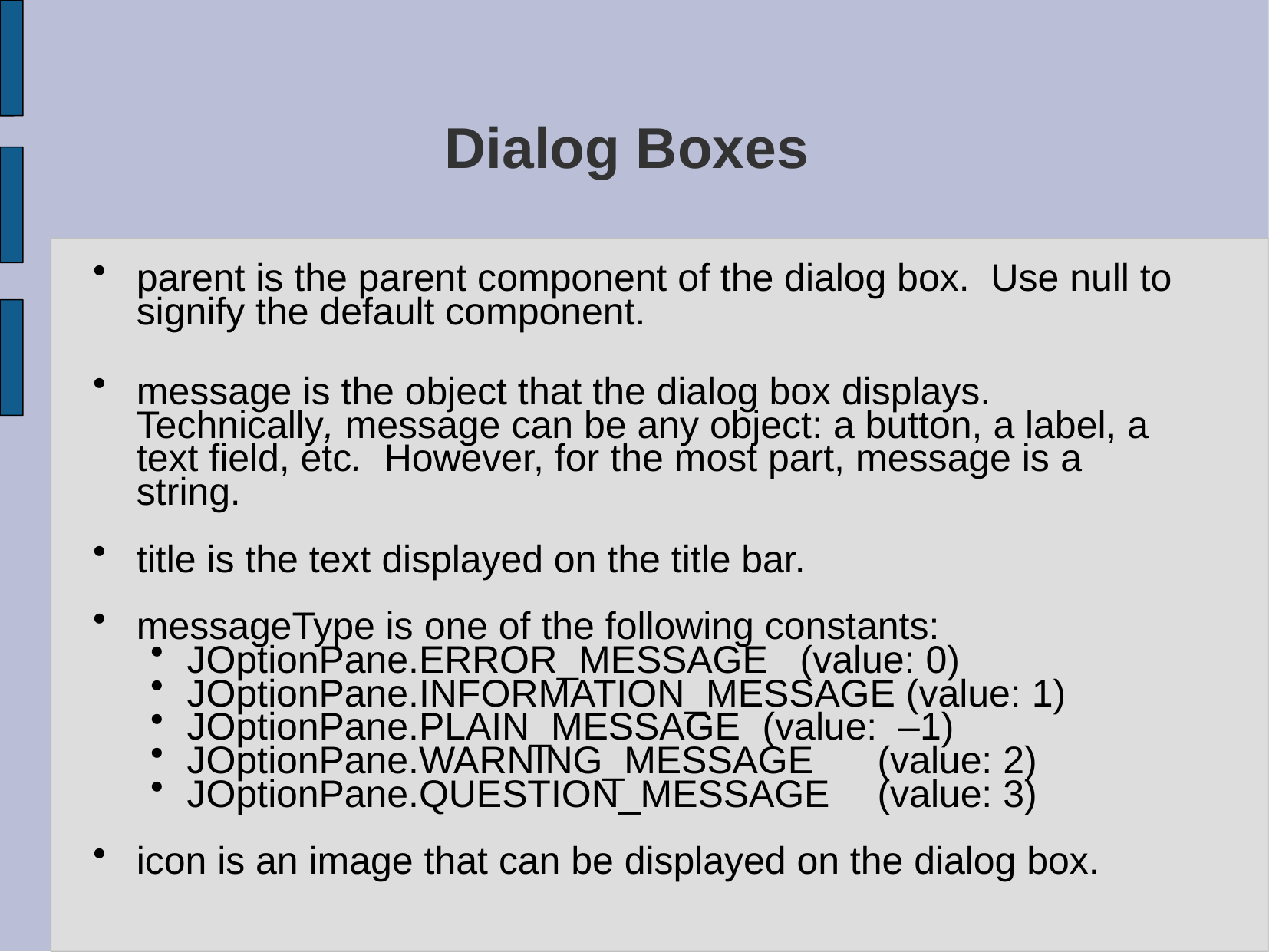

# Dialog Boxes
parent is the parent component of the dialog box.  Use null to signify the default component.
message is the object that the dialog box displays.  Technically, message can be any object: a button, a label, a text field, etc.  However, for the most part, message is a string.
title is the text displayed on the title bar.
messageType is one of the following constants:
JOptionPane.ERROR_MESSAGE   (value: 0)
JOptionPane.INFORMATION_MESSAGE (value: 1)
JOptionPane.PLAIN_MESSAGE	(value:  –1)
JOptionPane.WARNING_MESSAGE	(value: 2)
JOptionPane.QUESTION_MESSAGE	(value: 3)
icon is an image that can be displayed on the dialog box.